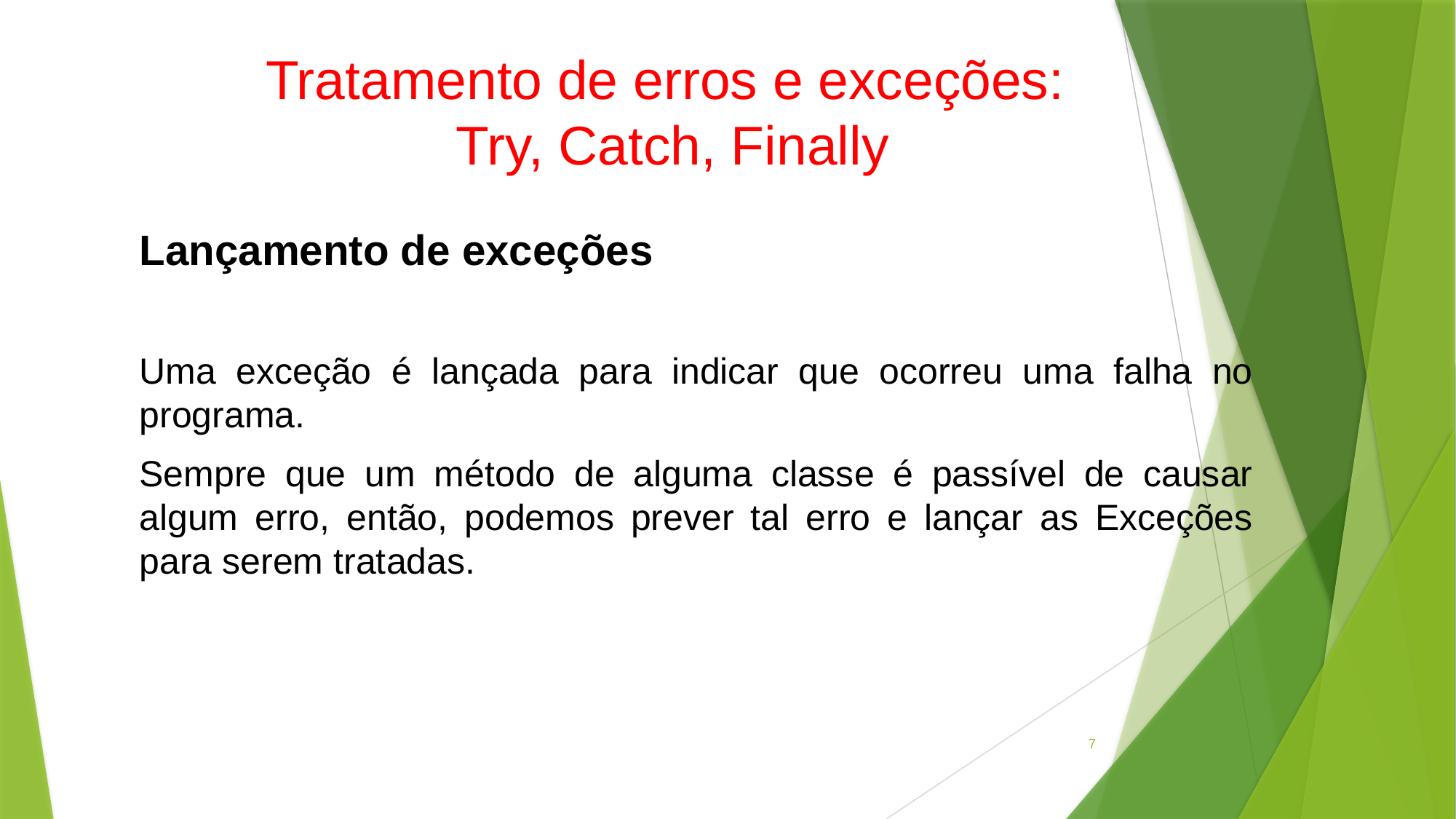

# Tratamento de erros e exceções: Try, Catch, Finally
Lançamento de exceções

Uma exceção é lançada para indicar que ocorreu uma falha no programa.
Sempre que um método de alguma classe é passível de causar algum erro, então, podemos prever tal erro e lançar as Exceções para serem tratadas.
7